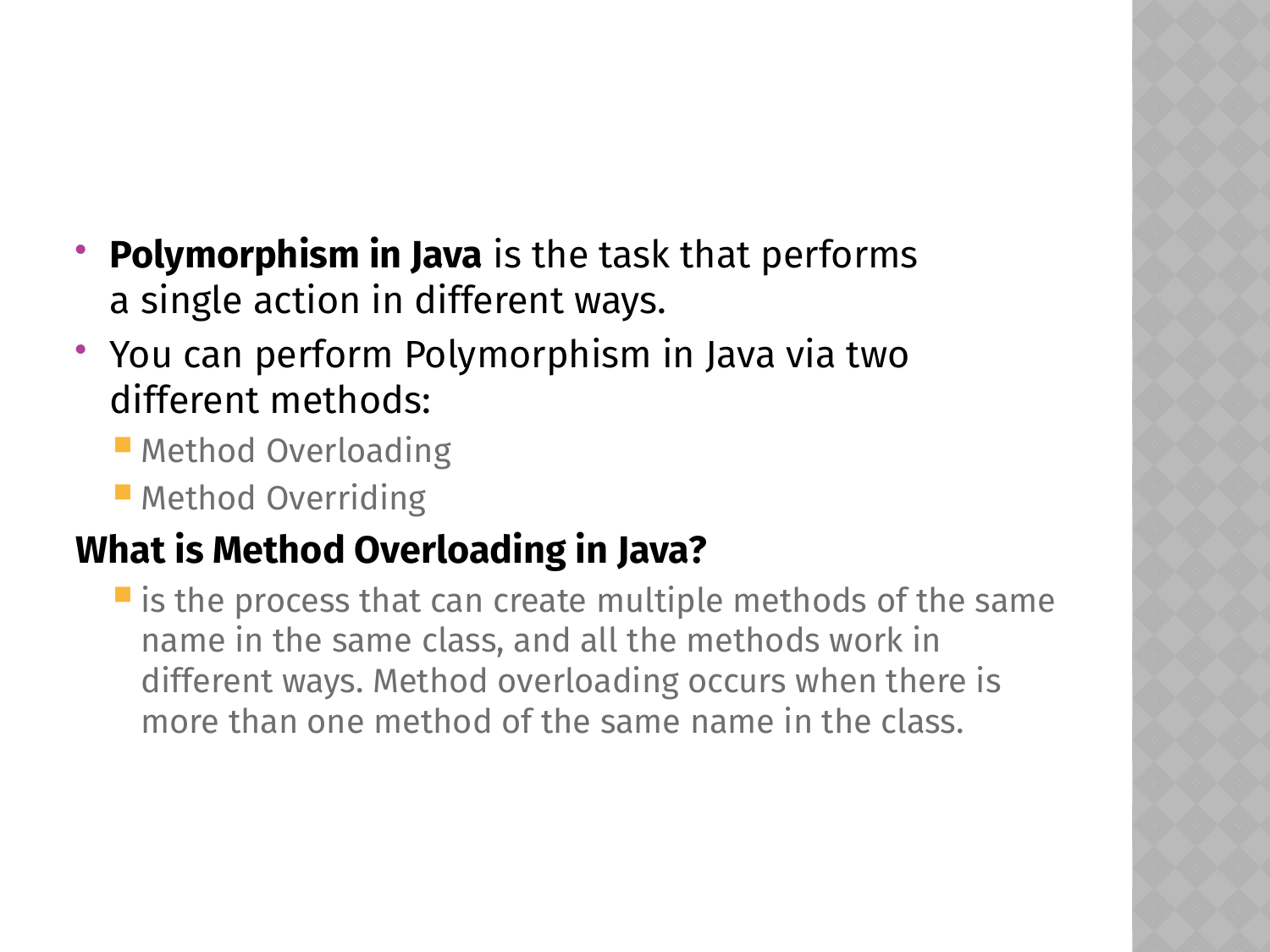

#
Polymorphism in Java is the task that performs a single action in different ways.
You can perform Polymorphism in Java via two different methods:
Method Overloading
Method Overriding
What is Method Overloading in Java?
is the process that can create multiple methods of the same name in the same class, and all the methods work in different ways. Method overloading occurs when there is more than one method of the same name in the class.